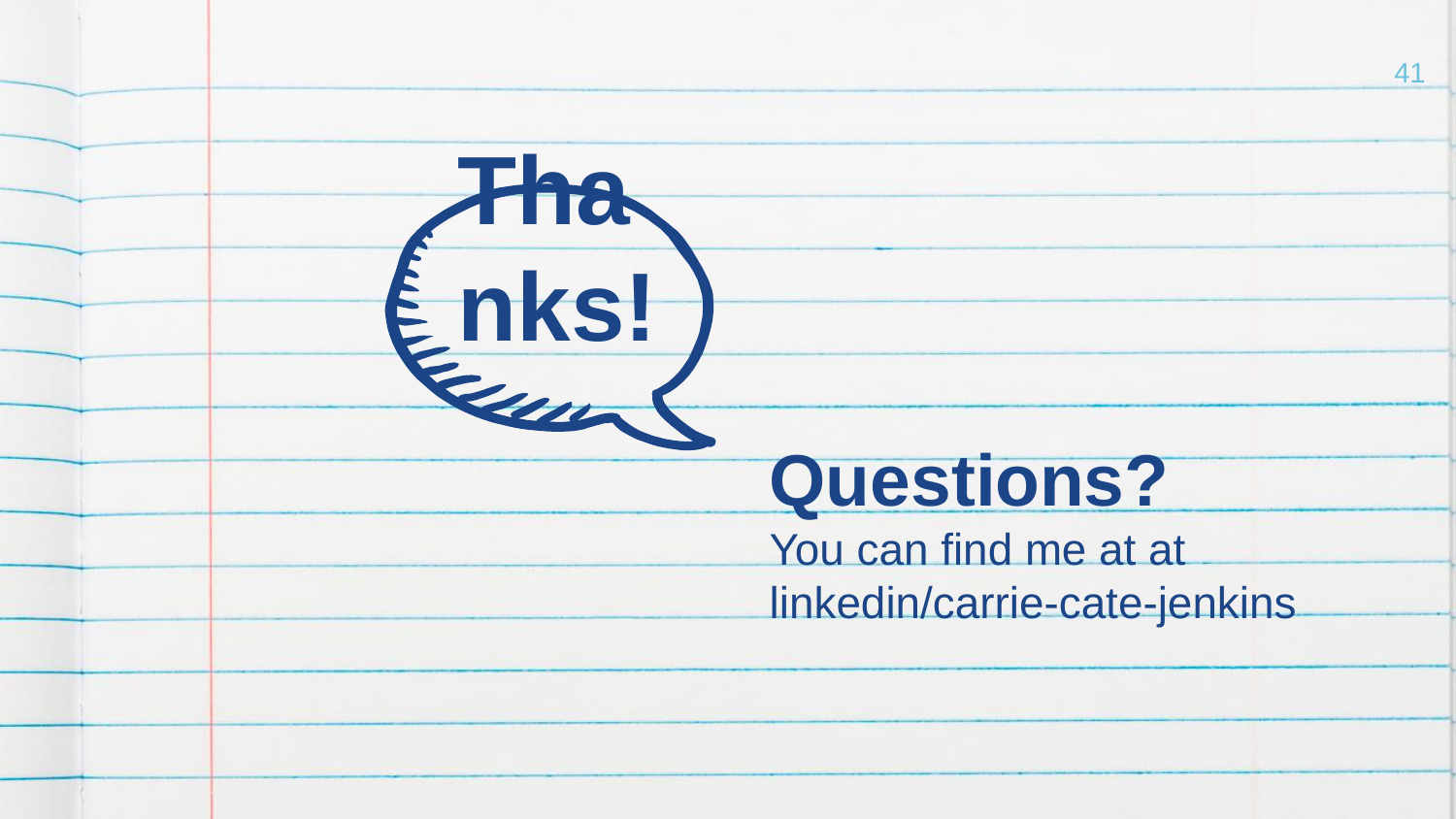

41

Thanks!
Questions?
You can find me at at
linkedin/carrie-cate-jenkins